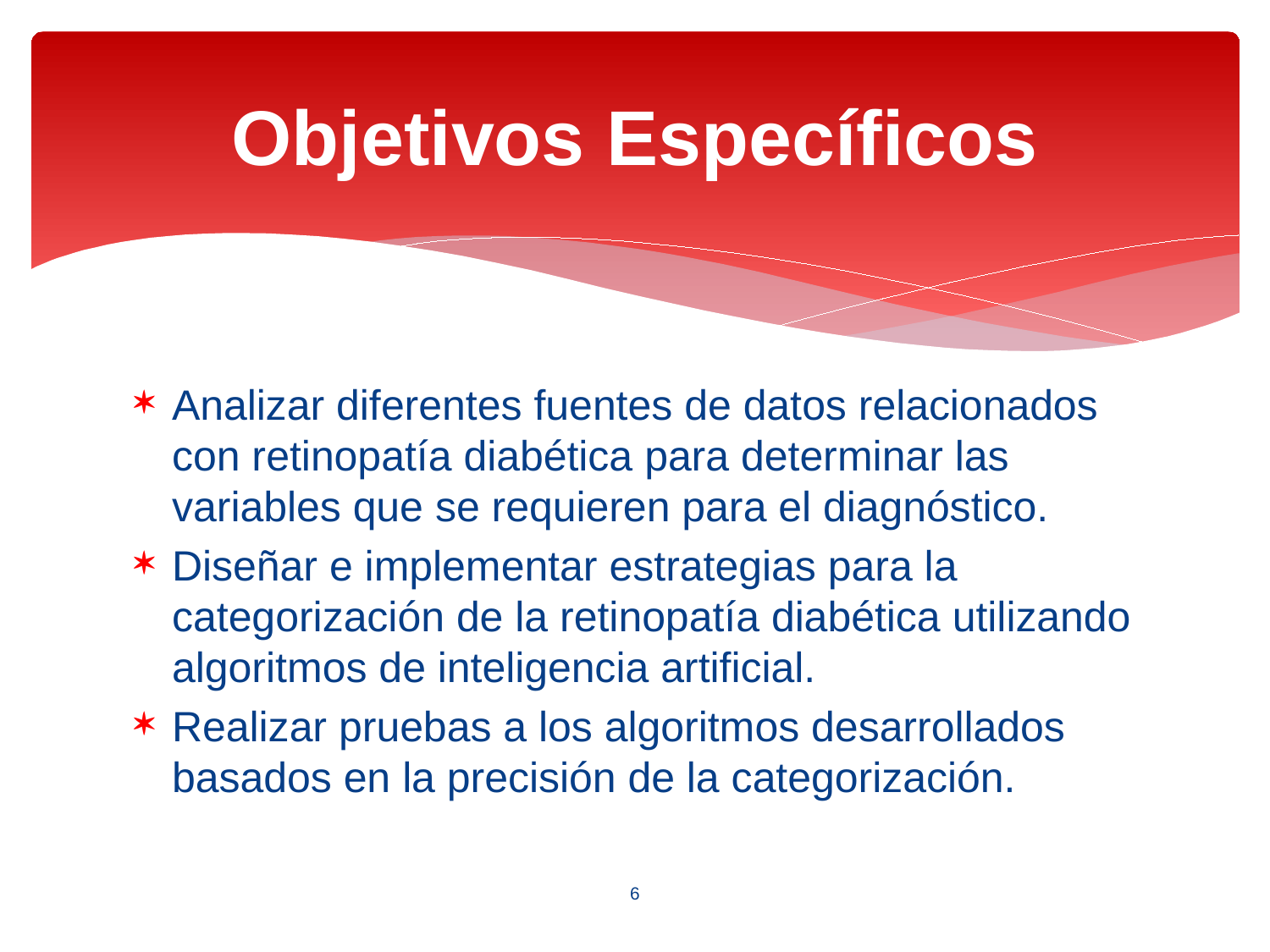

# Objetivos Específicos
Analizar diferentes fuentes de datos relacionados con retinopatía diabética para determinar las variables que se requieren para el diagnóstico.
Diseñar e implementar estrategias para la categorización de la retinopatía diabética utilizando algoritmos de inteligencia artificial.
Realizar pruebas a los algoritmos desarrollados basados en la precisión de la categorización.

6